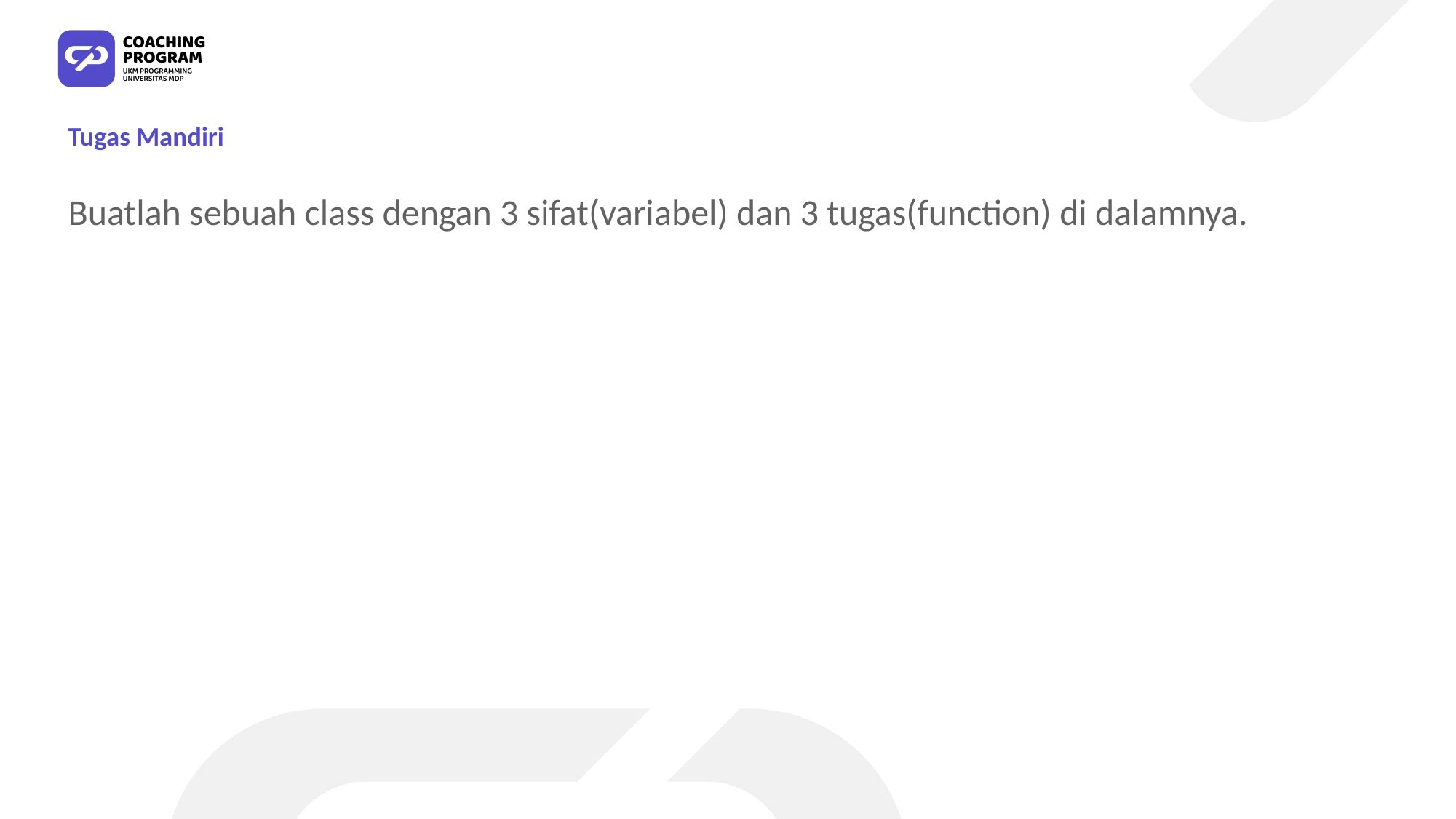

# Tugas Mandiri
Buatlah sebuah class dengan 3 sifat(variabel) dan 3 tugas(function) di dalamnya.